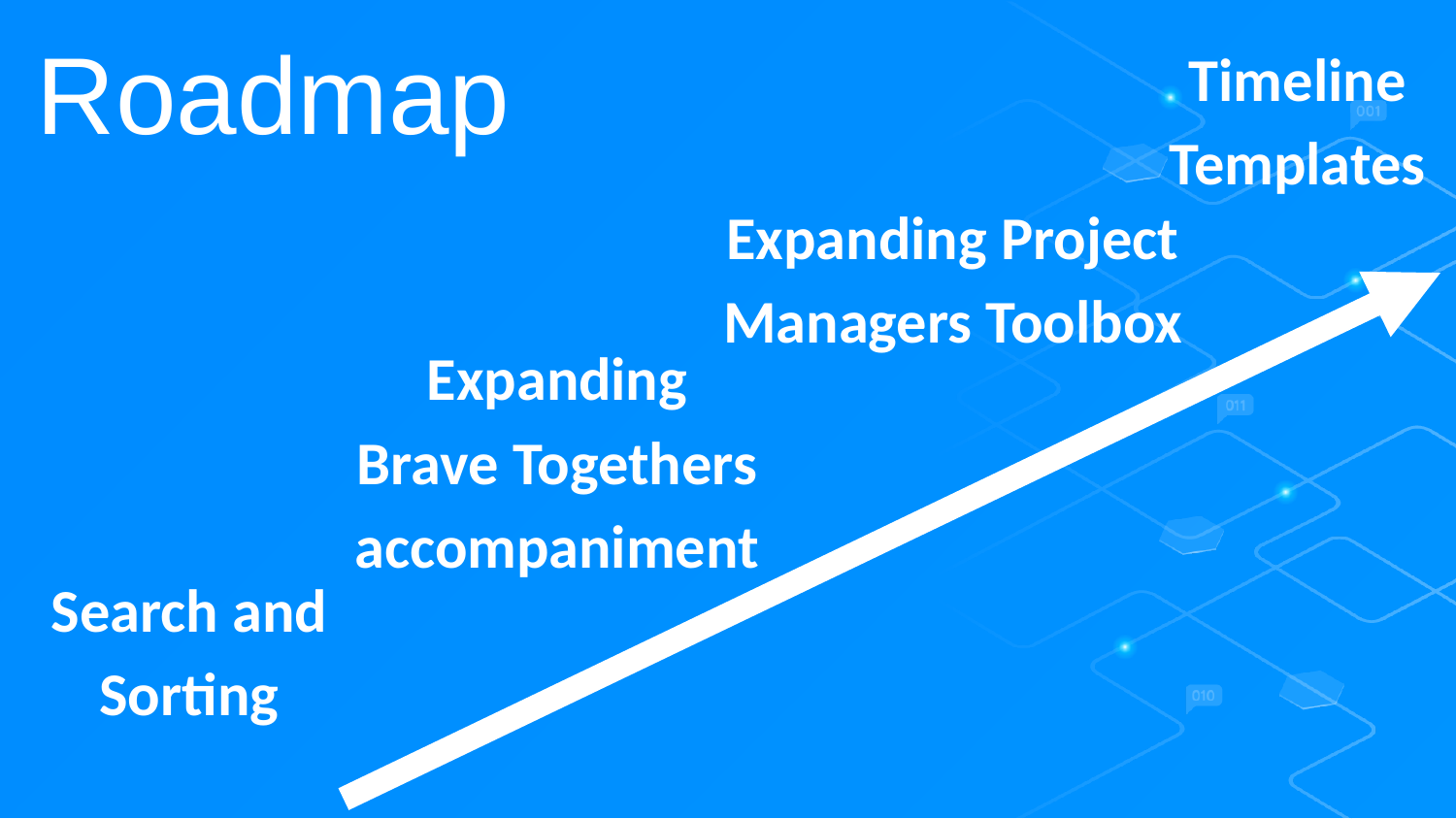

Roadmap

Timeline Templates
Expanding Project Managers Toolbox
Expanding Brave Togethers accompaniment
Search and Sorting